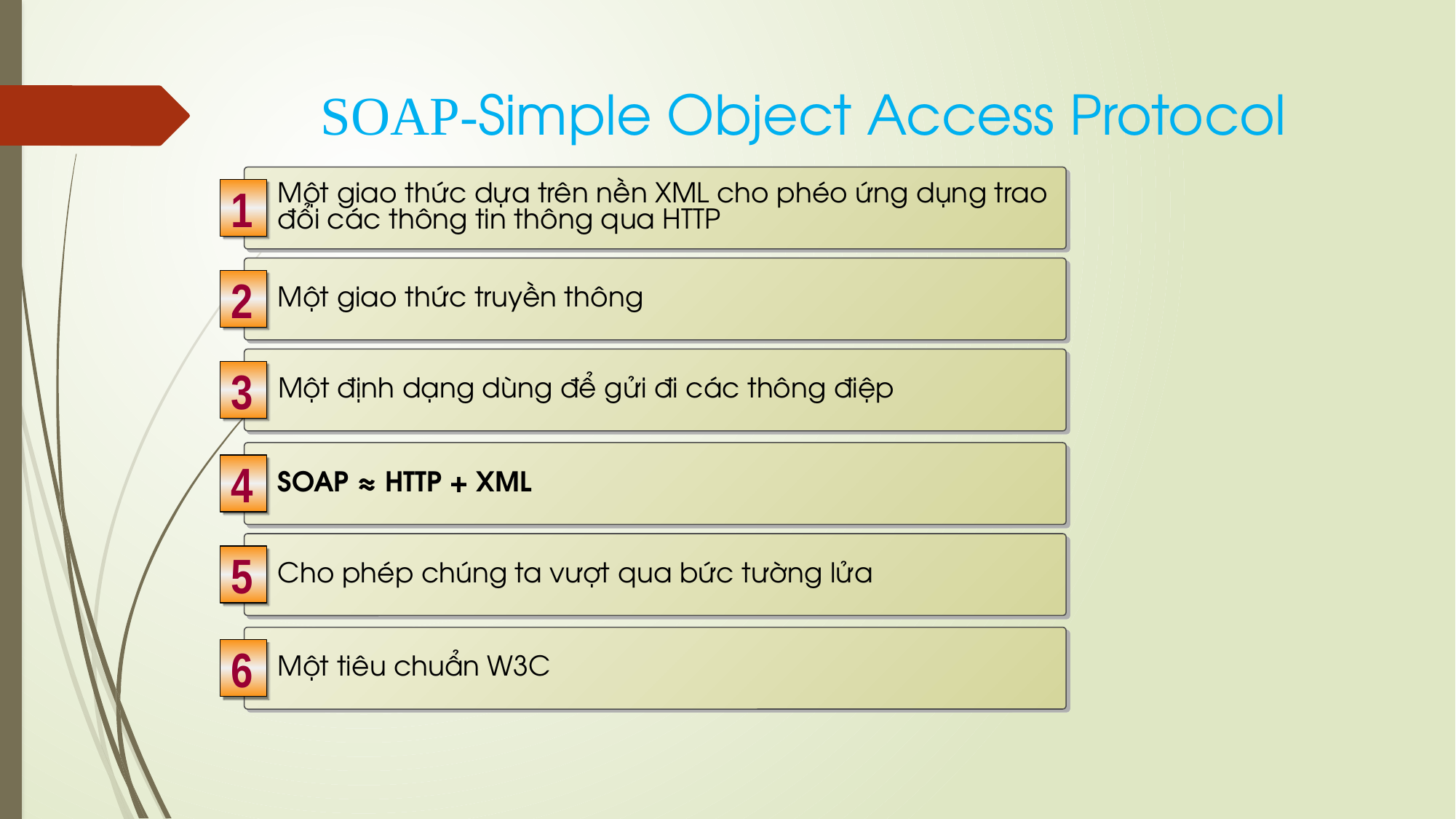

# SOAP-Simple Object Access Protocol
Một giao thức dựa trên nền XML cho phéo ứng dụng trao đổi các thông tin thông qua HTTP
1

Một giao thức truyền thông
2
Một định dạng dùng để gửi đi các thông điệp
3
SOAP ≈ HTTP + XML
4
Cho phép chúng ta vượt qua bức tường lửa
5
Một tiêu chuẩn W3C
6